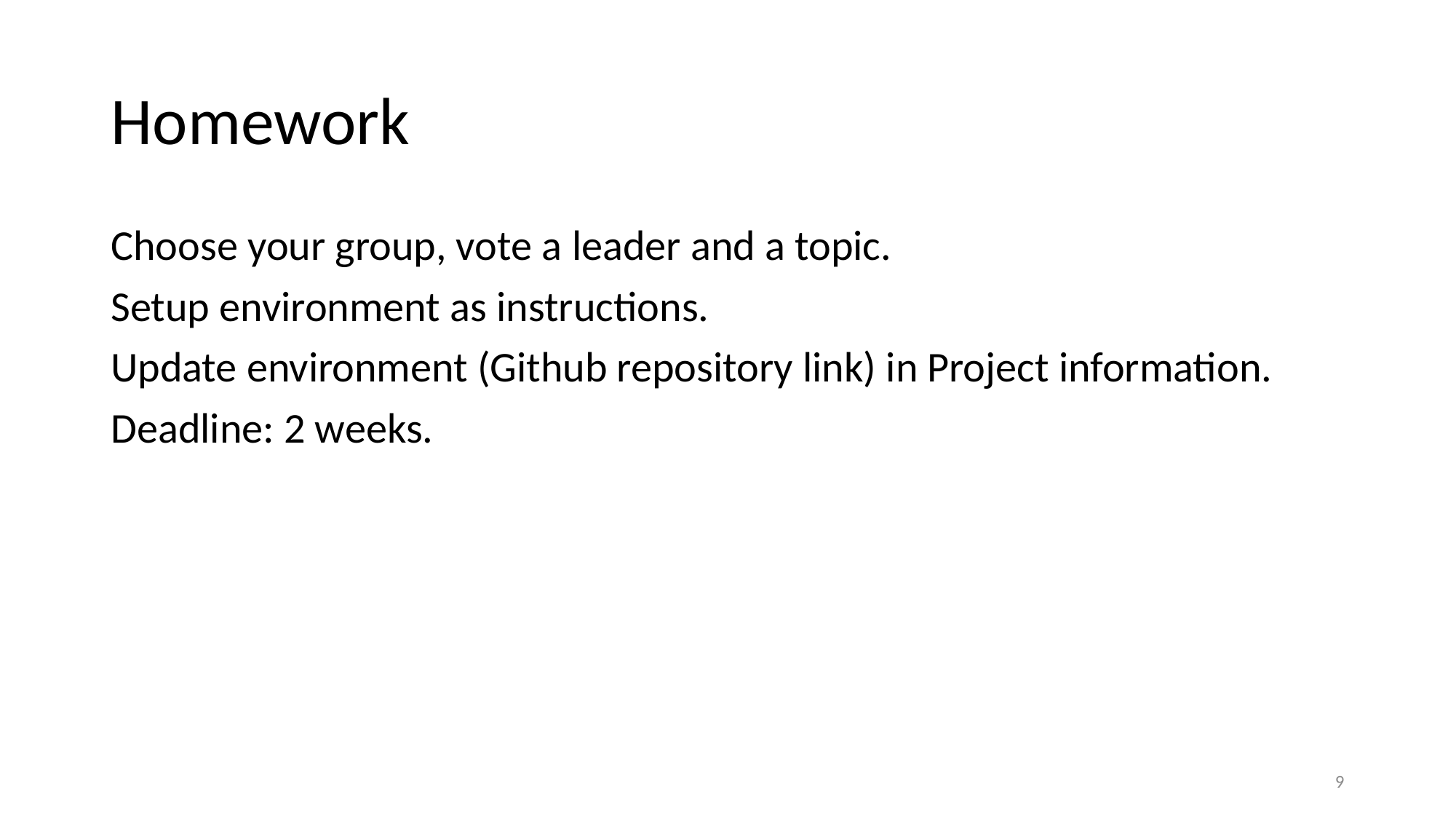

# Homework
Choose your group, vote a leader and a topic.
Setup environment as instructions.
Update environment (Github repository link) in Project information.
Deadline: 2 weeks.
9